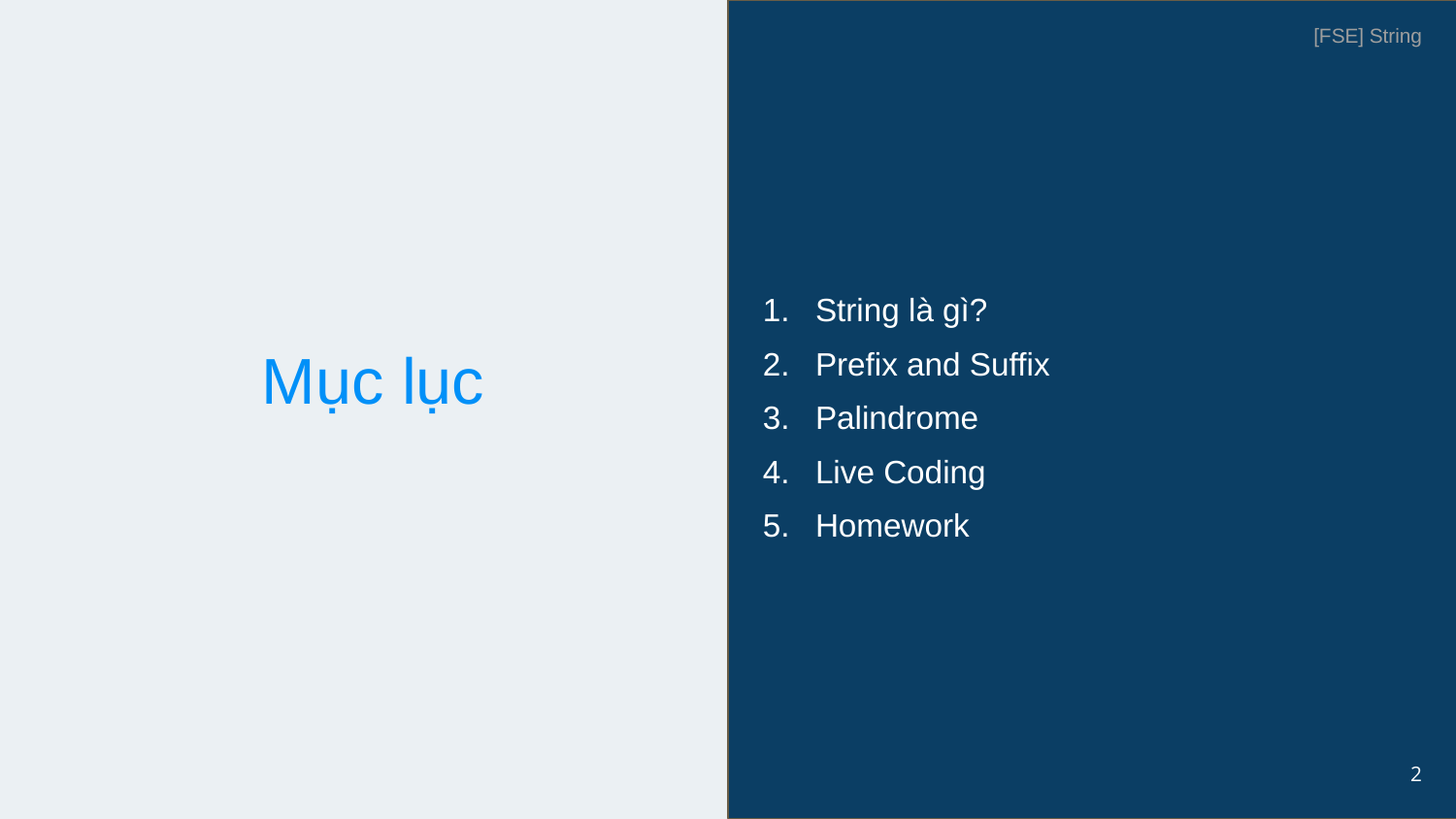

[FSE] String
String là gì?
Prefix and Suffix
Palindrome
Live Coding
Homework
# Mục lục

2